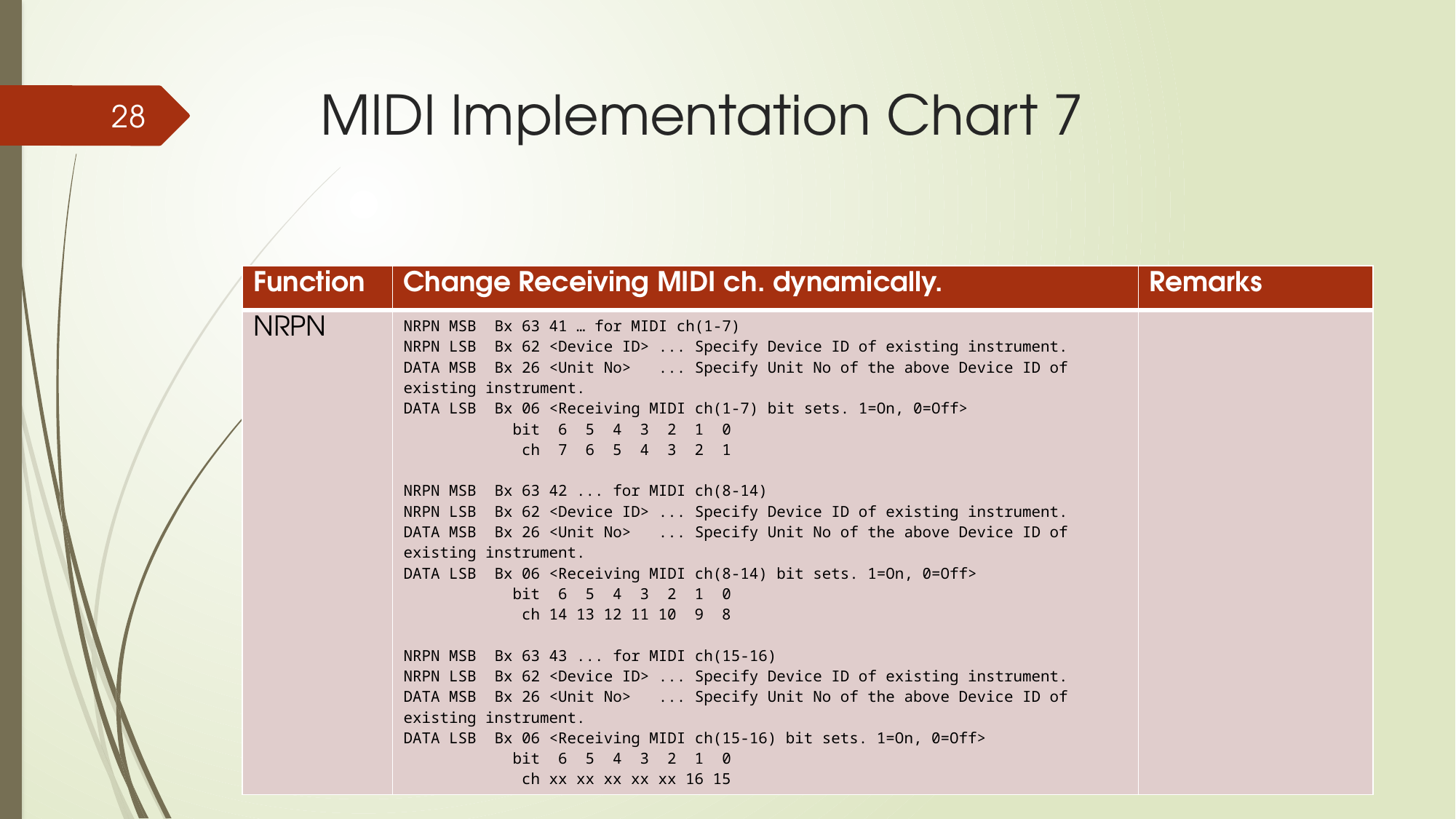

# MIDI Implementation Chart 7
28
| Function | Change Receiving MIDI ch. dynamically. | Remarks |
| --- | --- | --- |
| NRPN | NRPN MSB Bx 63 41 … for MIDI ch(1-7) NRPN LSB Bx 62 <Device ID> ... Specify Device ID of existing instrument. DATA MSB Bx 26 <Unit No> ... Specify Unit No of the above Device ID of existing instrument. DATA LSB Bx 06 <Receiving MIDI ch(1-7) bit sets. 1=On, 0=Off> bit 6 5 4 3 2 1 0 ch 7 6 5 4 3 2 1 NRPN MSB Bx 63 42 ... for MIDI ch(8-14) NRPN LSB Bx 62 <Device ID> ... Specify Device ID of existing instrument. DATA MSB Bx 26 <Unit No> ... Specify Unit No of the above Device ID of existing instrument. DATA LSB Bx 06 <Receiving MIDI ch(8-14) bit sets. 1=On, 0=Off> bit 6 5 4 3 2 1 0 ch 14 13 12 11 10 9 8 NRPN MSB Bx 63 43 ... for MIDI ch(15-16) NRPN LSB Bx 62 <Device ID> ... Specify Device ID of existing instrument. DATA MSB Bx 26 <Unit No> ... Specify Unit No of the above Device ID of existing instrument. DATA LSB Bx 06 <Receiving MIDI ch(15-16) bit sets. 1=On, 0=Off> bit 6 5 4 3 2 1 0 ch xx xx xx xx xx 16 15 |  |